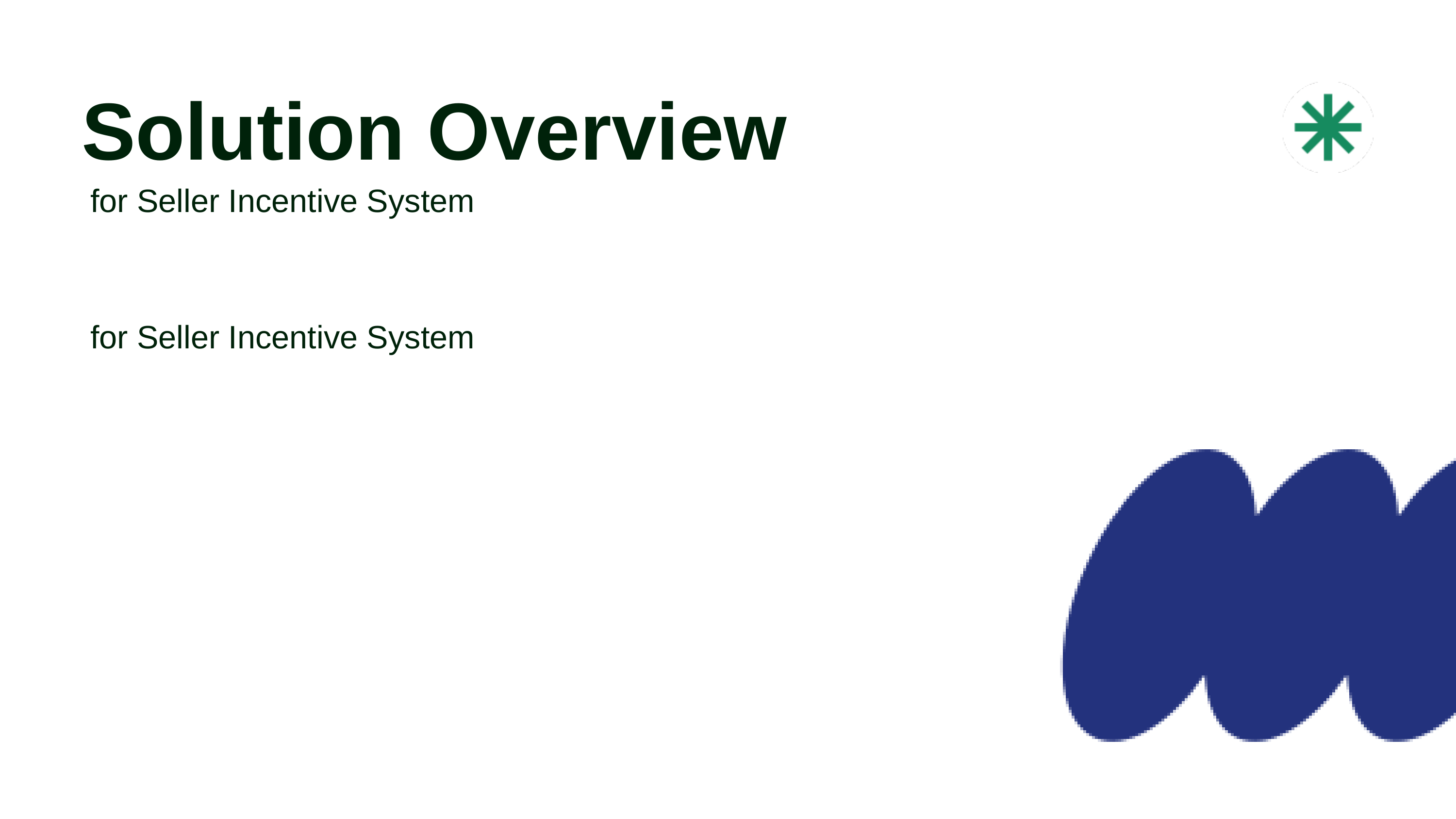

Solution Overview
for Seller Incentive System
for Seller Incentive System